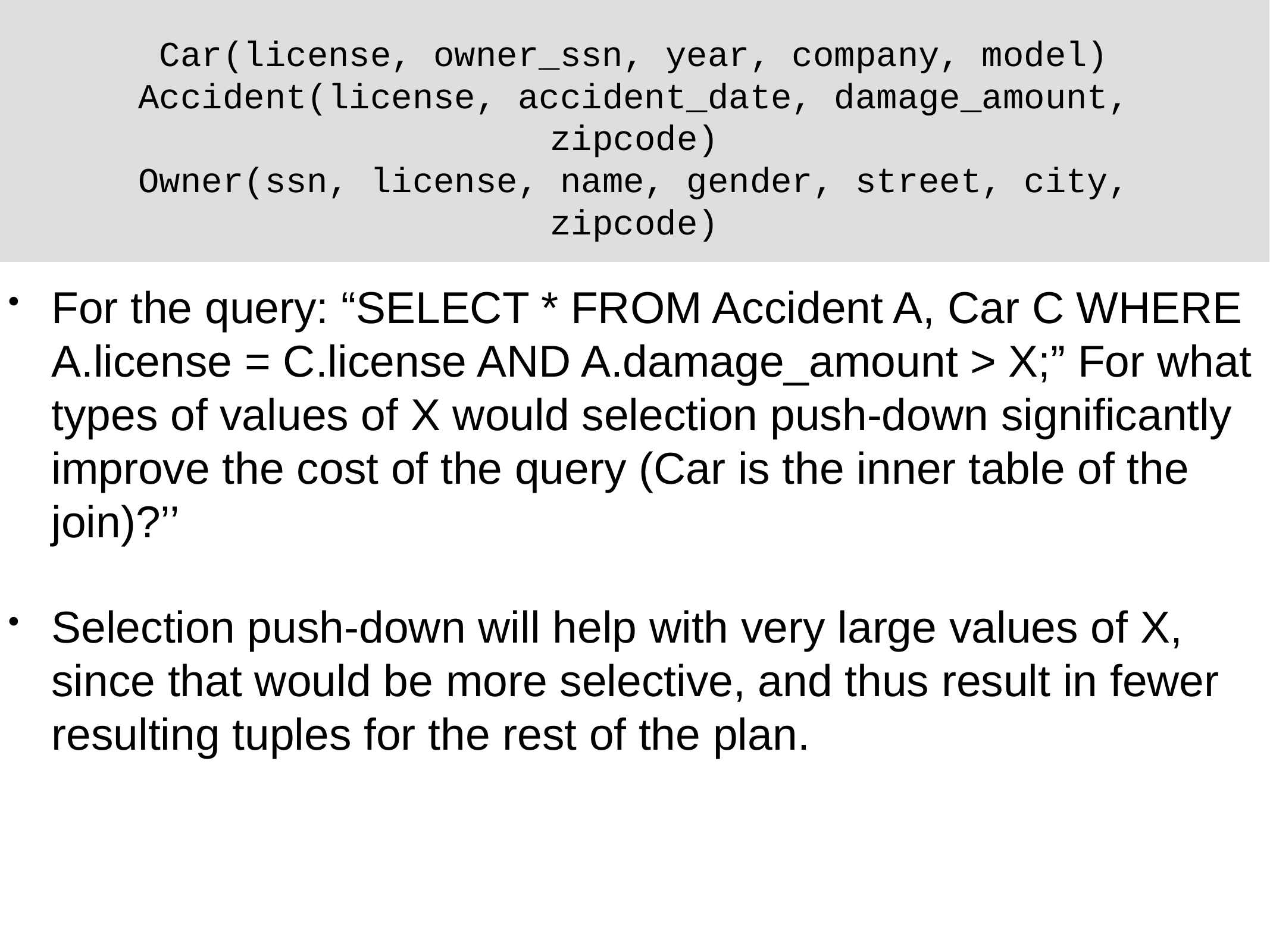

# Car(license, owner_ssn, year, company, model)
Accident(license, accident_date, damage_amount, zipcode)
Owner(ssn, license, name, gender, street, city, zipcode)
For the query: “SELECT * FROM Accident A, Car C WHERE A.license = C.license AND A.damage_amount > X;” For what types of values of X would selection push-down significantly improve the cost of the query (Car is the inner table of the join)?’’
Selection push-down will help with very large values of X, since that would be more selective, and thus result in fewer resulting tuples for the rest of the plan.